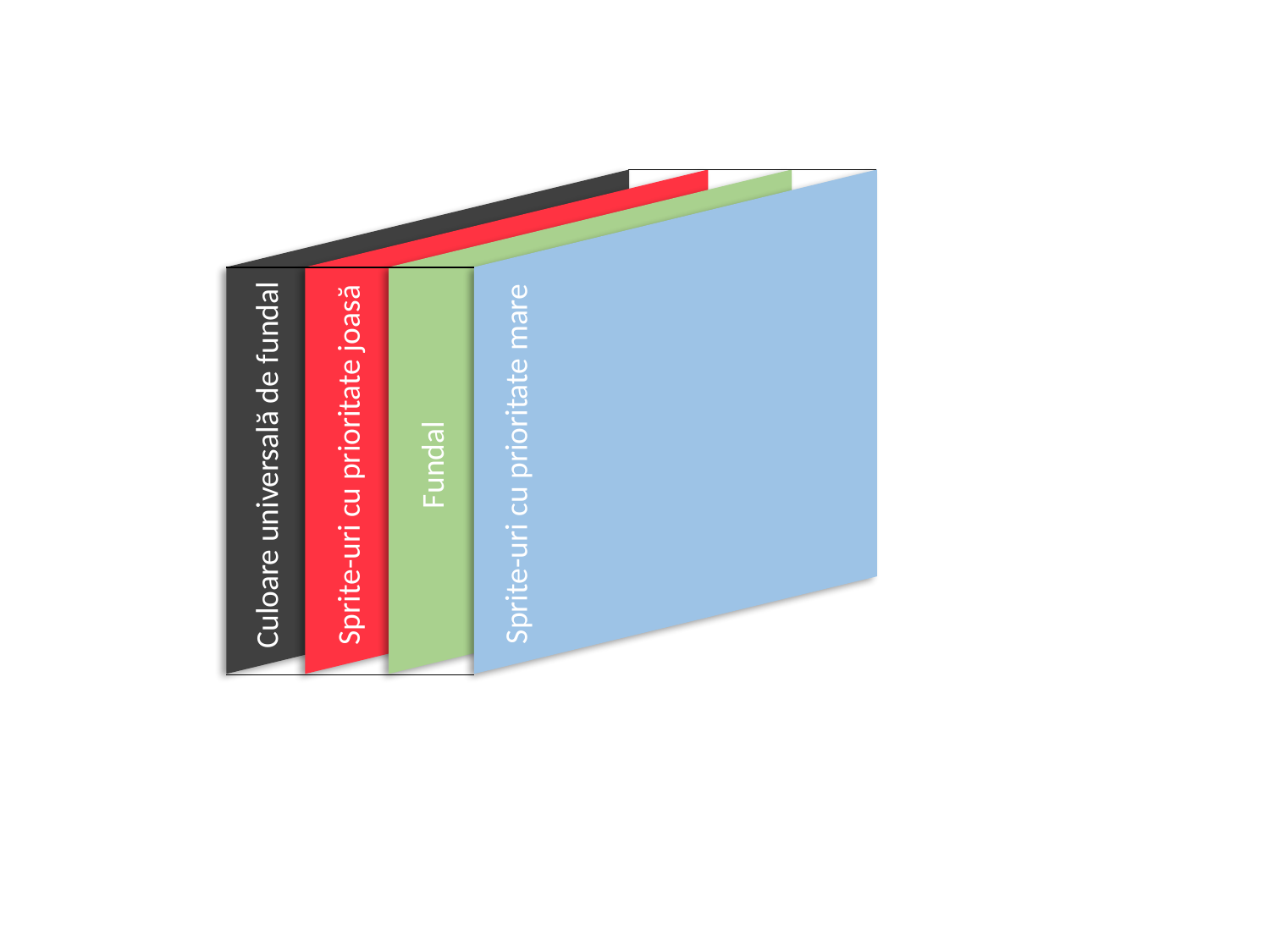

Sprite-uri cu prioritate mare
Fundal
Sprite-uri cu prioritate joasă
Culoare universală de fundal